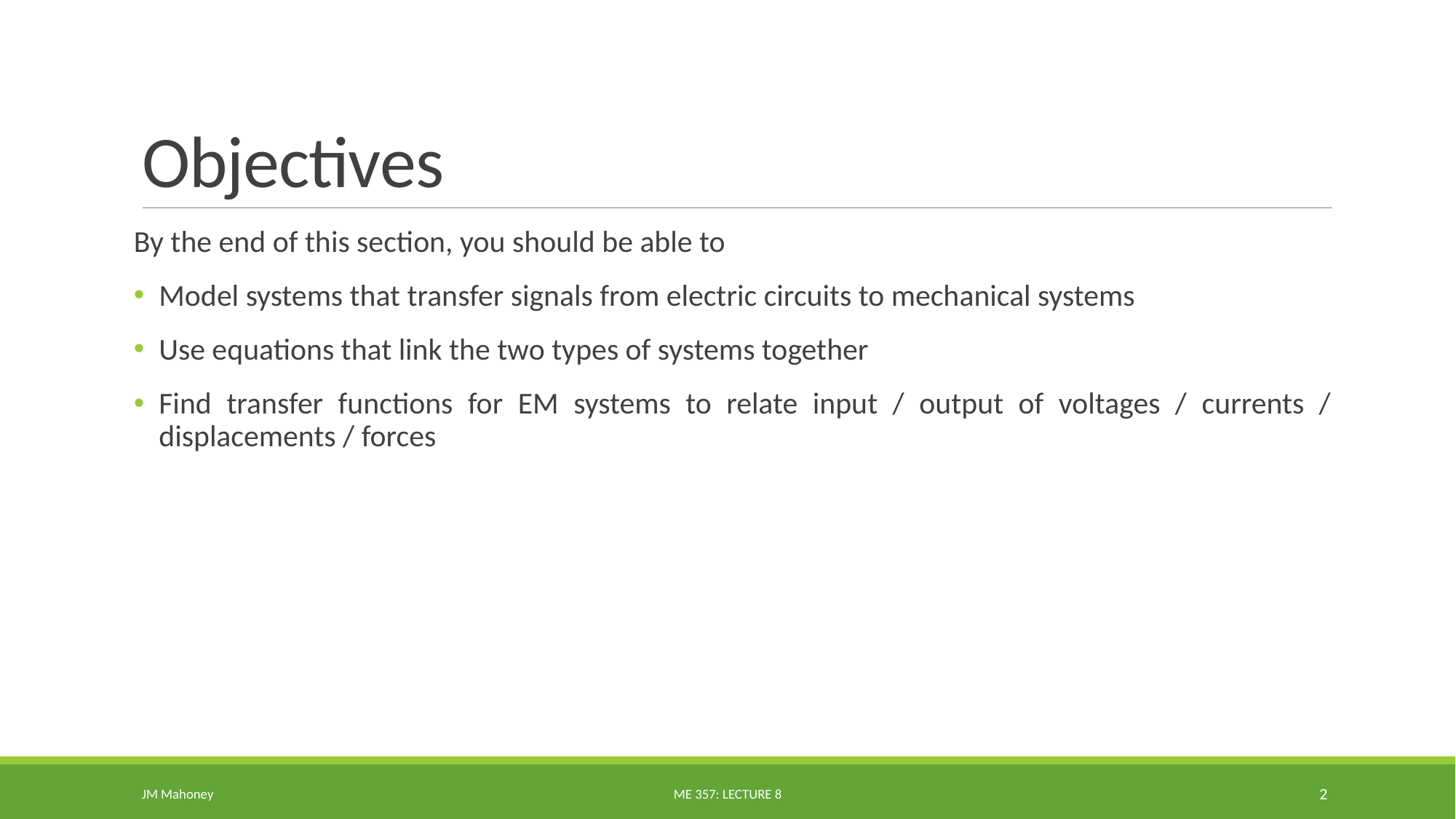

# Objectives
By the end of this section, you should be able to
Model systems that transfer signals from electric circuits to mechanical systems
Use equations that link the two types of systems together
Find transfer functions for EM systems to relate input / output of voltages / currents / displacements / forces
JM Mahoney
ME 357: Lecture 8
2